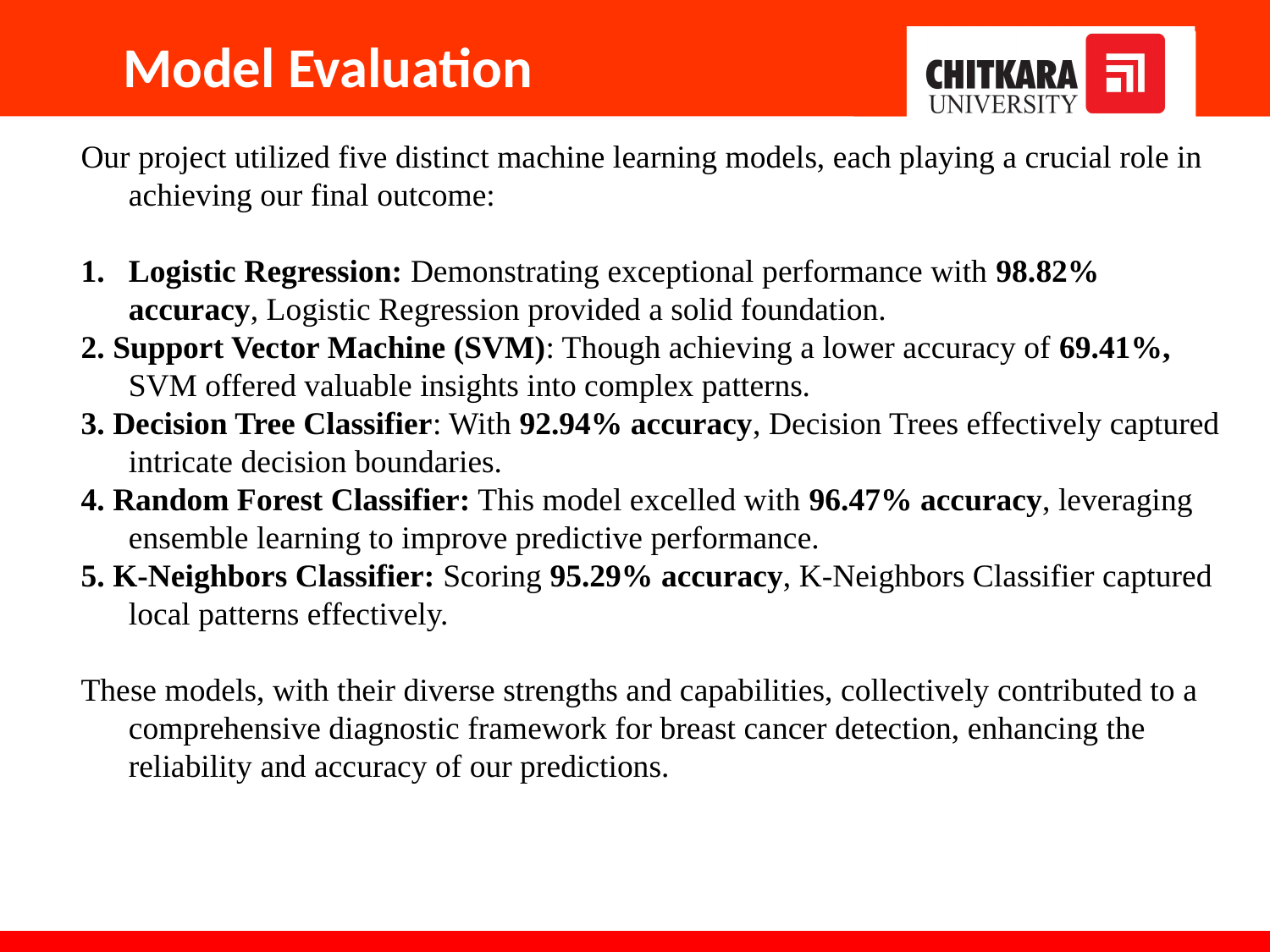

Model Evaluation
Our project utilized five distinct machine learning models, each playing a crucial role in  achieving our final outcome:

Logistic Regression: Demonstrating exceptional performance with 98.82% accuracy, Logistic Regression provided a solid foundation.
2. Support Vector Machine (SVM): Though achieving a lower accuracy of 69.41%, SVM offered valuable insights into complex patterns.
3. Decision Tree Classifier: With 92.94% accuracy, Decision Trees effectively captured intricate decision boundaries.
4. Random Forest Classifier: This model excelled with 96.47% accuracy, leveraging ensemble learning to improve predictive performance.
5. K-Neighbors Classifier: Scoring 95.29% accuracy, K-Neighbors Classifier captured local patterns effectively.

These models, with their diverse strengths and capabilities, collectively contributed to a comprehensive diagnostic framework for breast cancer detection, enhancing the reliability and accuracy of our predictions.